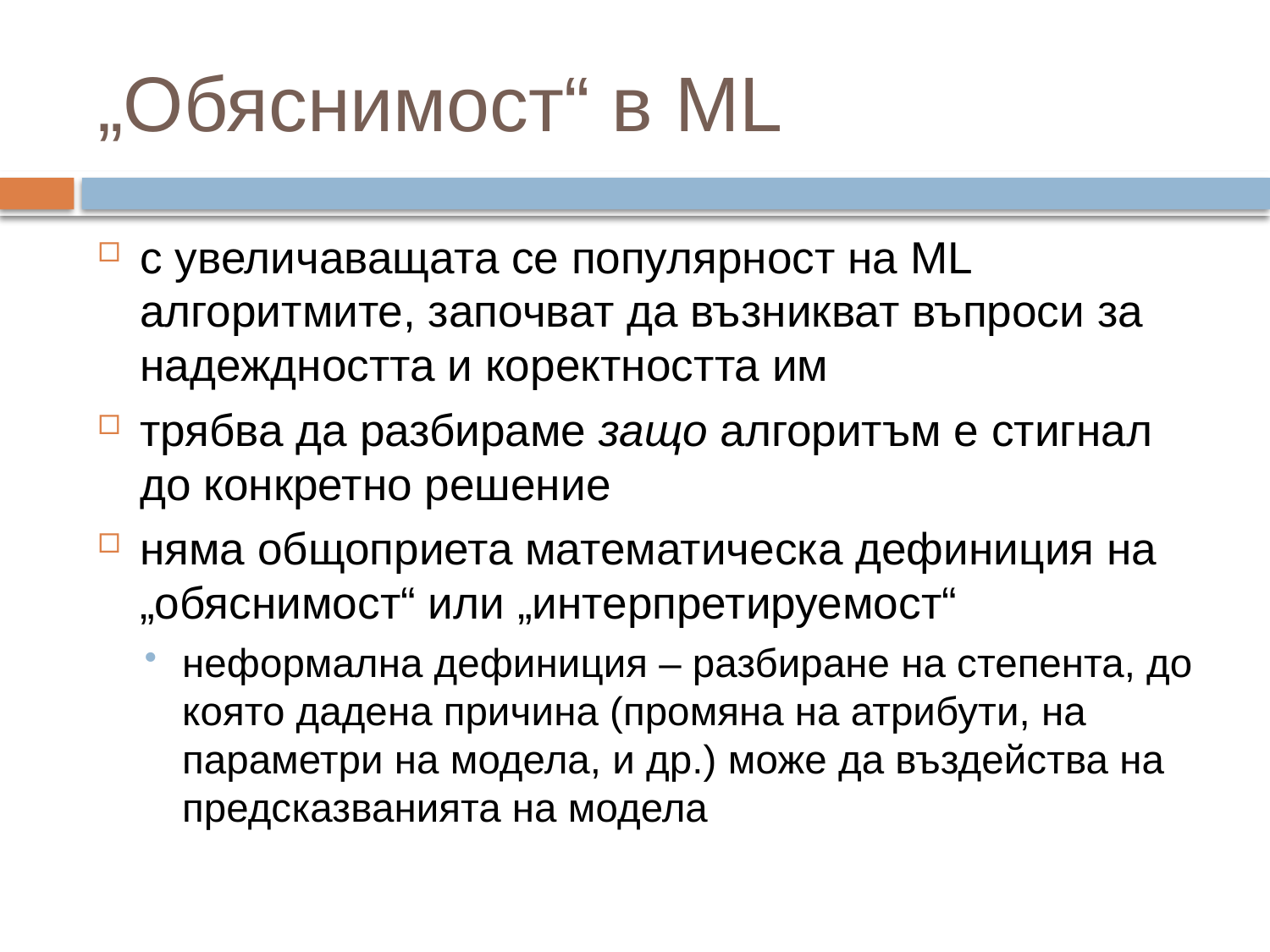

# „Обяснимост“ в ML
с увеличаващата се популярност на ML алгоритмите, започват да възникват въпроси за надеждността и коректността им
трябва да разбираме защо алгоритъм е стигнал до конкретно решение
няма общоприета математическа дефиниция на „обяснимост“ или „интерпретируемост“
неформална дефиниция – разбиране на степента, до която дадена причина (промяна на атрибути, на параметри на модела, и др.) може да въздейства на предсказванията на модела